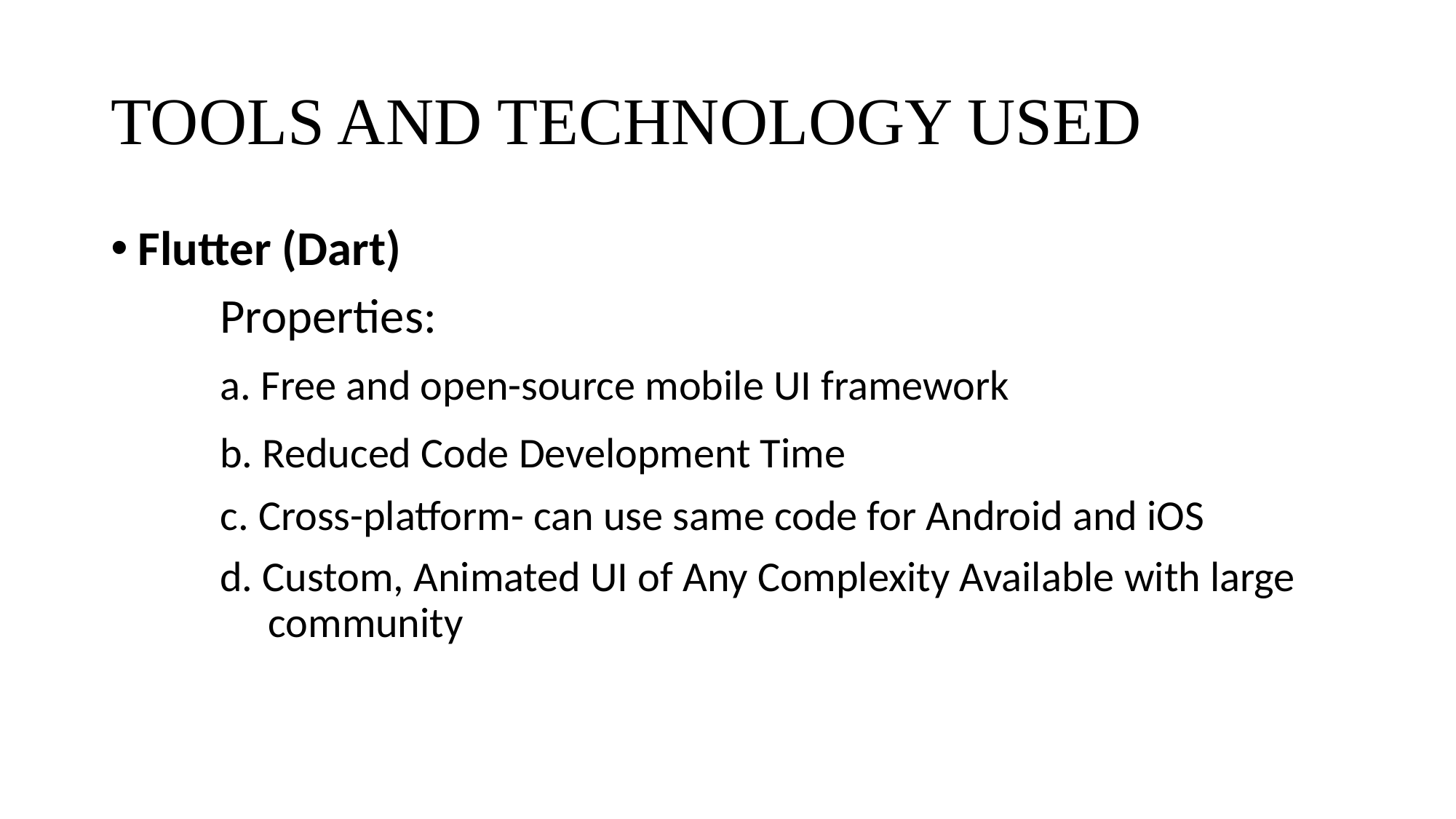

# TOOLS AND TECHNOLOGY USED
Flutter (Dart)
          Properties:
	a. Free and open-source mobile UI framework
	b. Reduced Code Development Time
	c. Cross-platform- can use same code for Android and iOS
	d. Custom, Animated UI of Any Complexity Available with large 	       	     community